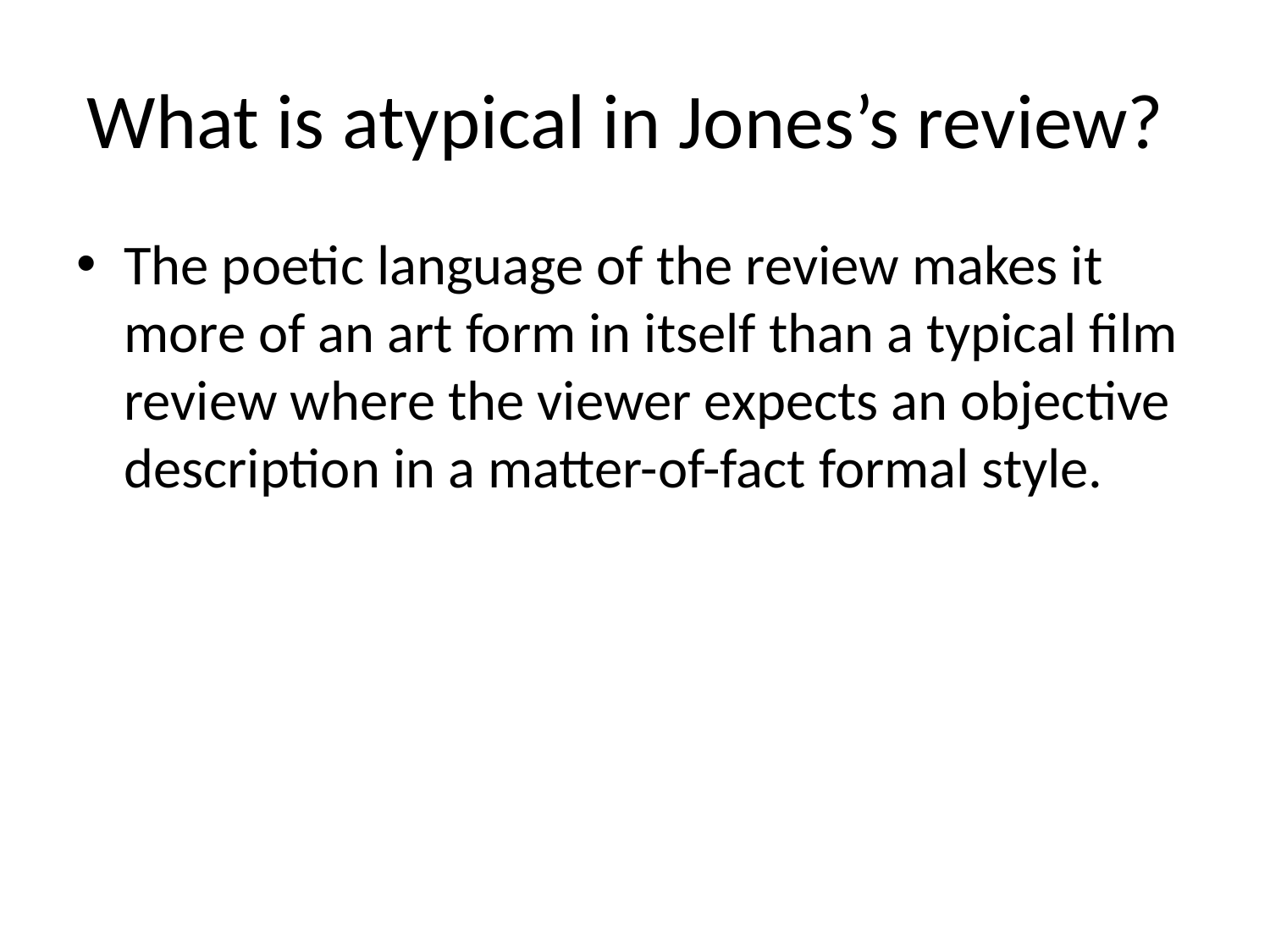

# What is atypical in Jones’s review?
The poetic language of the review makes it more of an art form in itself than a typical film review where the viewer expects an objective description in a matter-of-fact formal style.